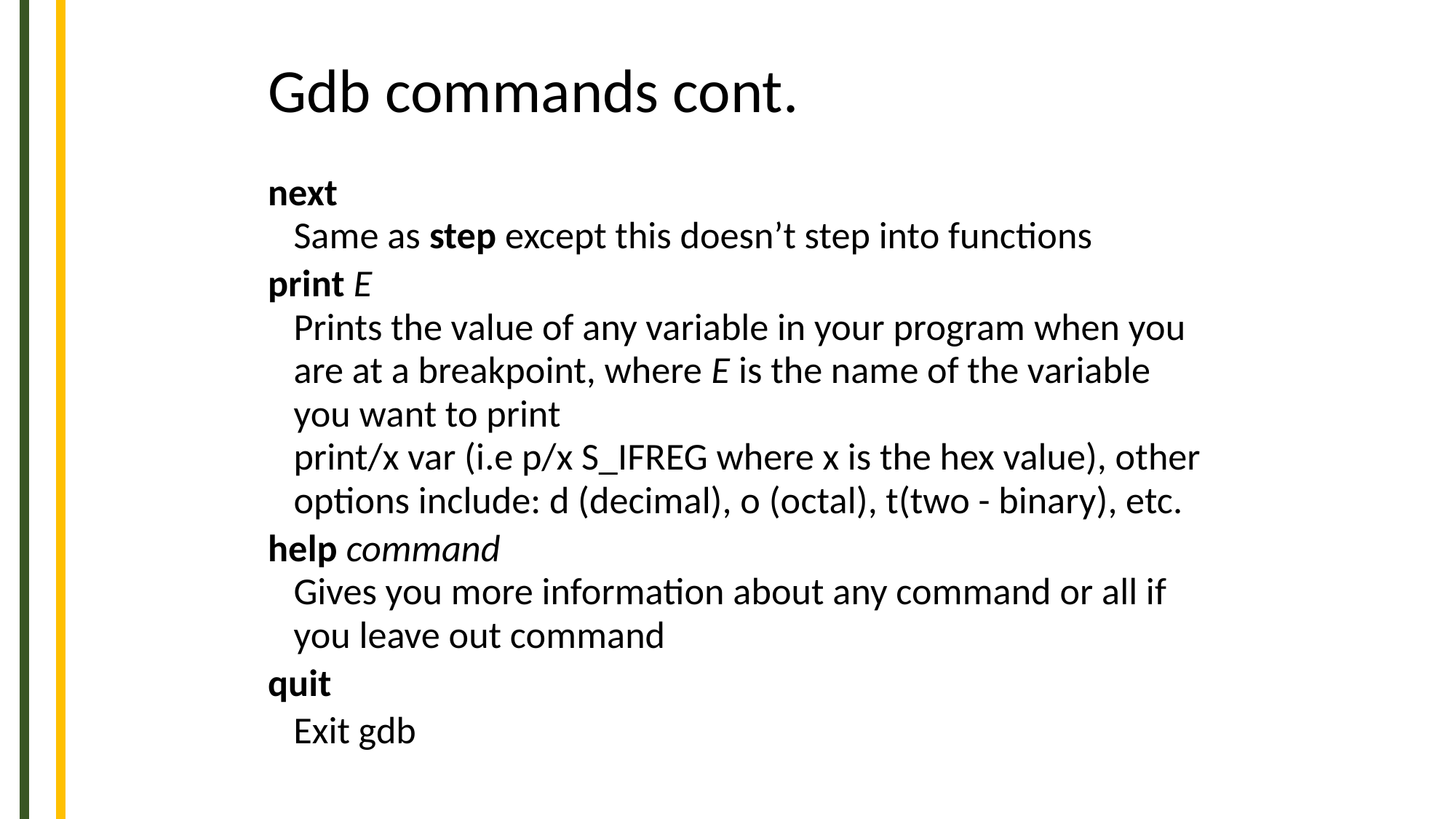

# Gdb commands cont.
next
   Same as step except this doesn’t step into functions
print E
   Prints the value of any variable in your program when you
   are at a breakpoint, where E is the name of the variable
   you want to print
   print/x var (i.e p/x S_IFREG where x is the hex value), other
   options include: d (decimal), o (octal), t(two - binary), etc.
help command
   Gives you more information about any command or all if
   you leave out command
quit
   Exit gdb